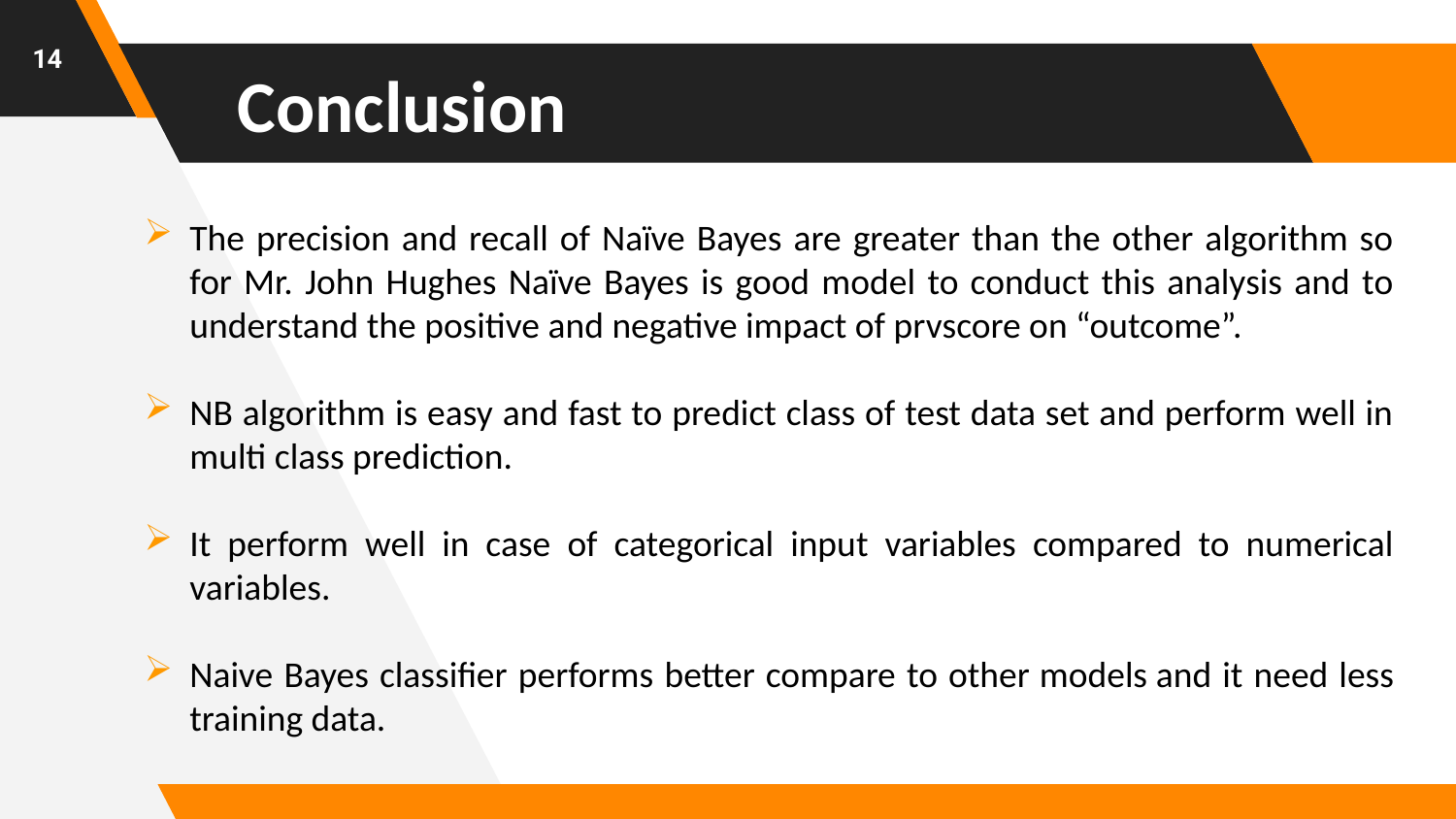

14
# Conclusion
The precision and recall of Naïve Bayes are greater than the other algorithm so for Mr. John Hughes Naïve Bayes is good model to conduct this analysis and to understand the positive and negative impact of prvscore on “outcome”.

NB algorithm is easy and fast to predict class of test data set and perform well in multi class prediction.

It perform well in case of categorical input variables compared to numerical variables.

Naive Bayes classifier performs better compare to other models and it need less training data.